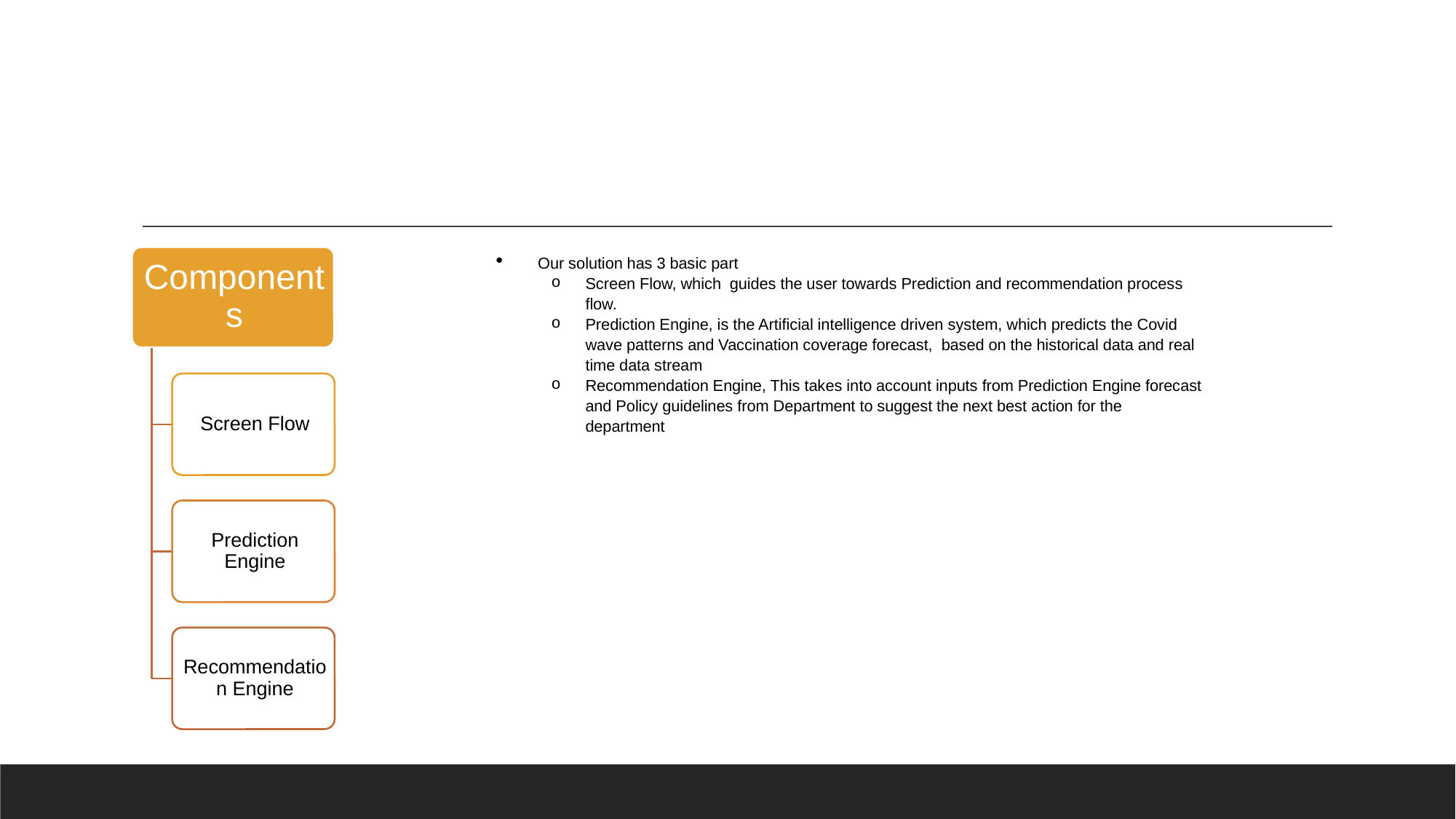

Components
Screen Flow
Prediction Engine
Recommendation Engine
Our solution has 3 basic part
Screen Flow, which  guides the user towards Prediction and recommendation process flow.
Prediction Engine, is the Artificial intelligence driven system, which predicts the Covid wave patterns and Vaccination coverage forecast,  based on the historical data and real time data stream
Recommendation Engine, This takes into account inputs from Prediction Engine forecast and Policy guidelines from Department to suggest the next best action for the department